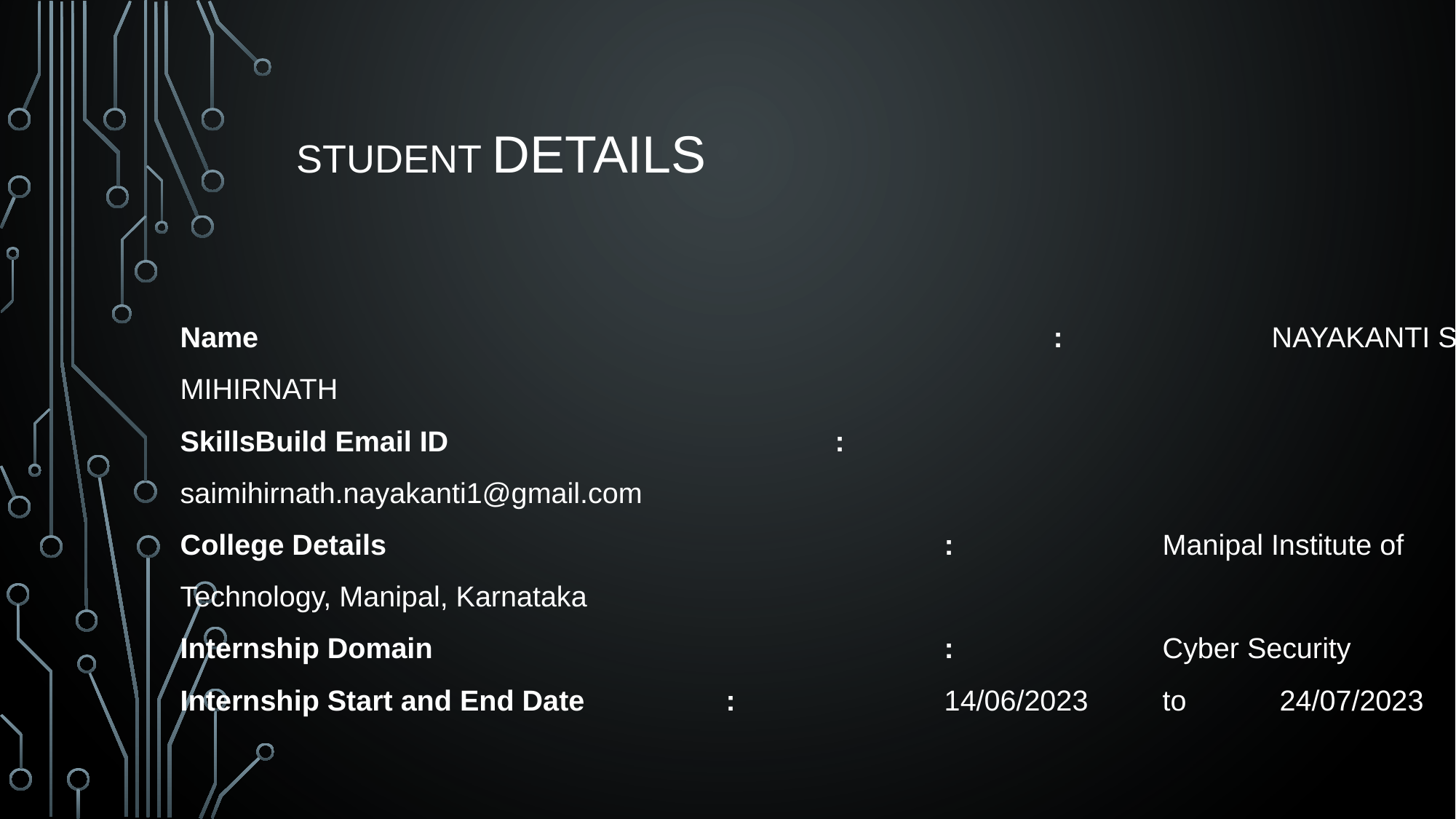

# Student Details
Name 								: 		NAYAKANTI SAI MIHIRNATH
SkillsBuild Email ID 				: 		saimihirnath.nayakanti1@gmail.com
College Details 						: 		Manipal Institute of Technology, Manipal, Karnataka
Internship Domain 					: 		Cyber Security
Internship Start and End Date 		: 		14/06/2023	to	 24/07/2023